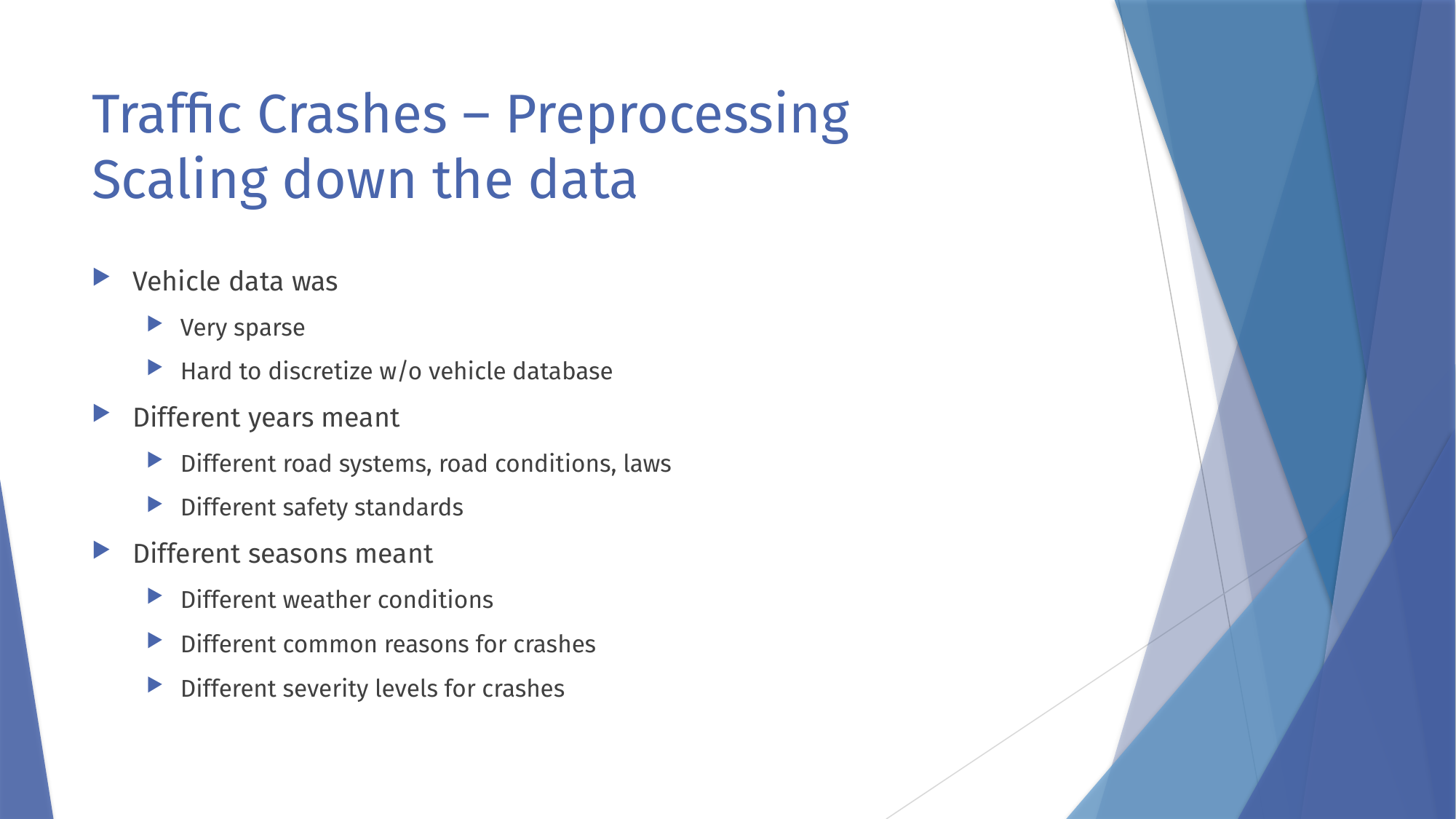

# Traffic Crashes – Preprocessing Scaling down the data
Vehicle data was
Very sparse
Hard to discretize w/o vehicle database
Different years meant
Different road systems, road conditions, laws
Different safety standards
Different seasons meant
Different weather conditions
Different common reasons for crashes
Different severity levels for crashes